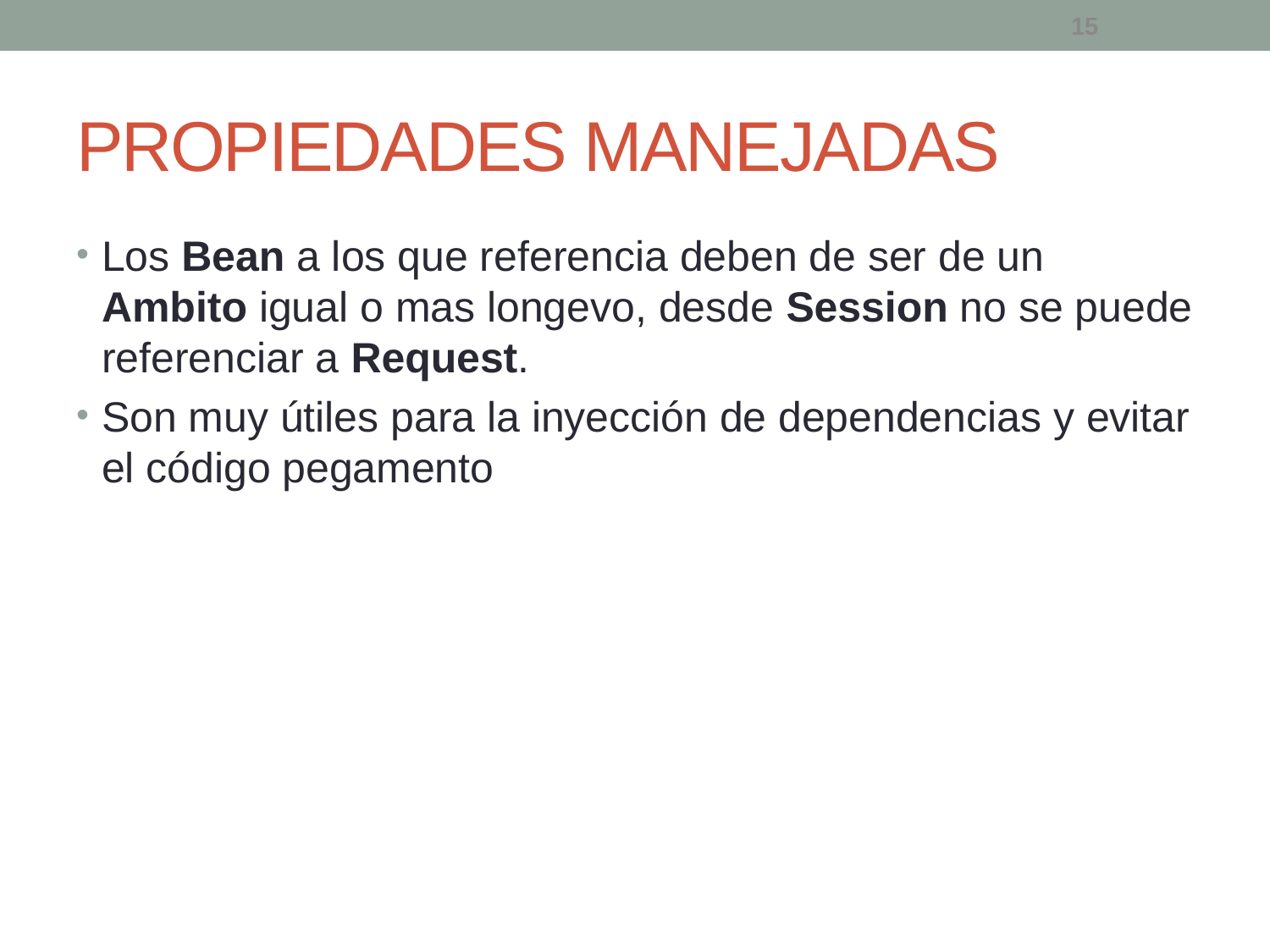

15
# PROPIEDADES MANEJADAS
Los Bean a los que referencia deben de ser de un Ambito igual o mas longevo, desde Session no se puede referenciar a Request.
Son muy útiles para la inyección de dependencias y evitar el código pegamento